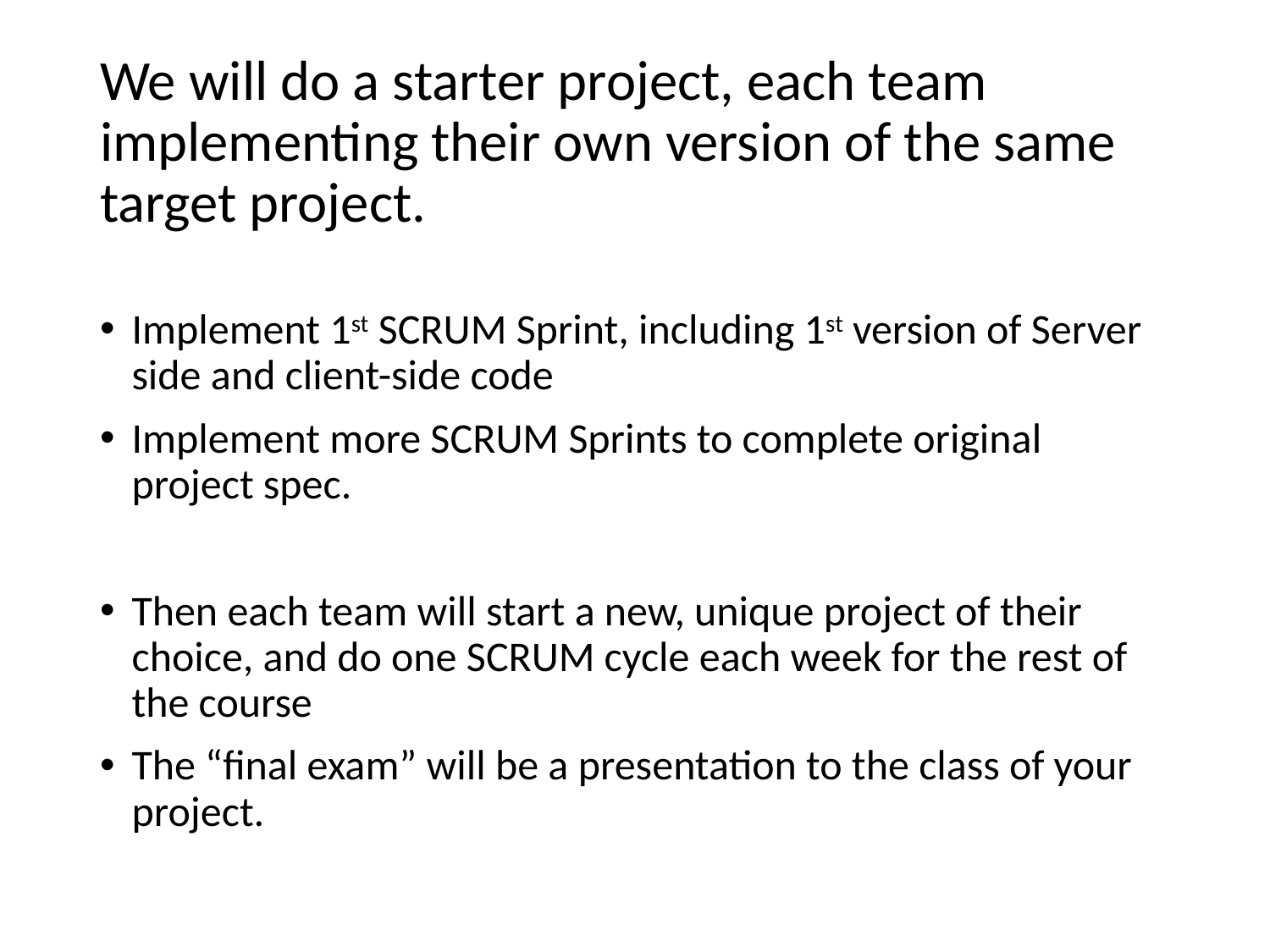

# We will do a starter project, each team implementing their own version of the same target project.
Implement 1st SCRUM Sprint, including 1st version of Server side and client-side code
Implement more SCRUM Sprints to complete original project spec.

Then each team will start a new, unique project of their choice, and do one SCRUM cycle each week for the rest of the course
The “final exam” will be a presentation to the class of your project.